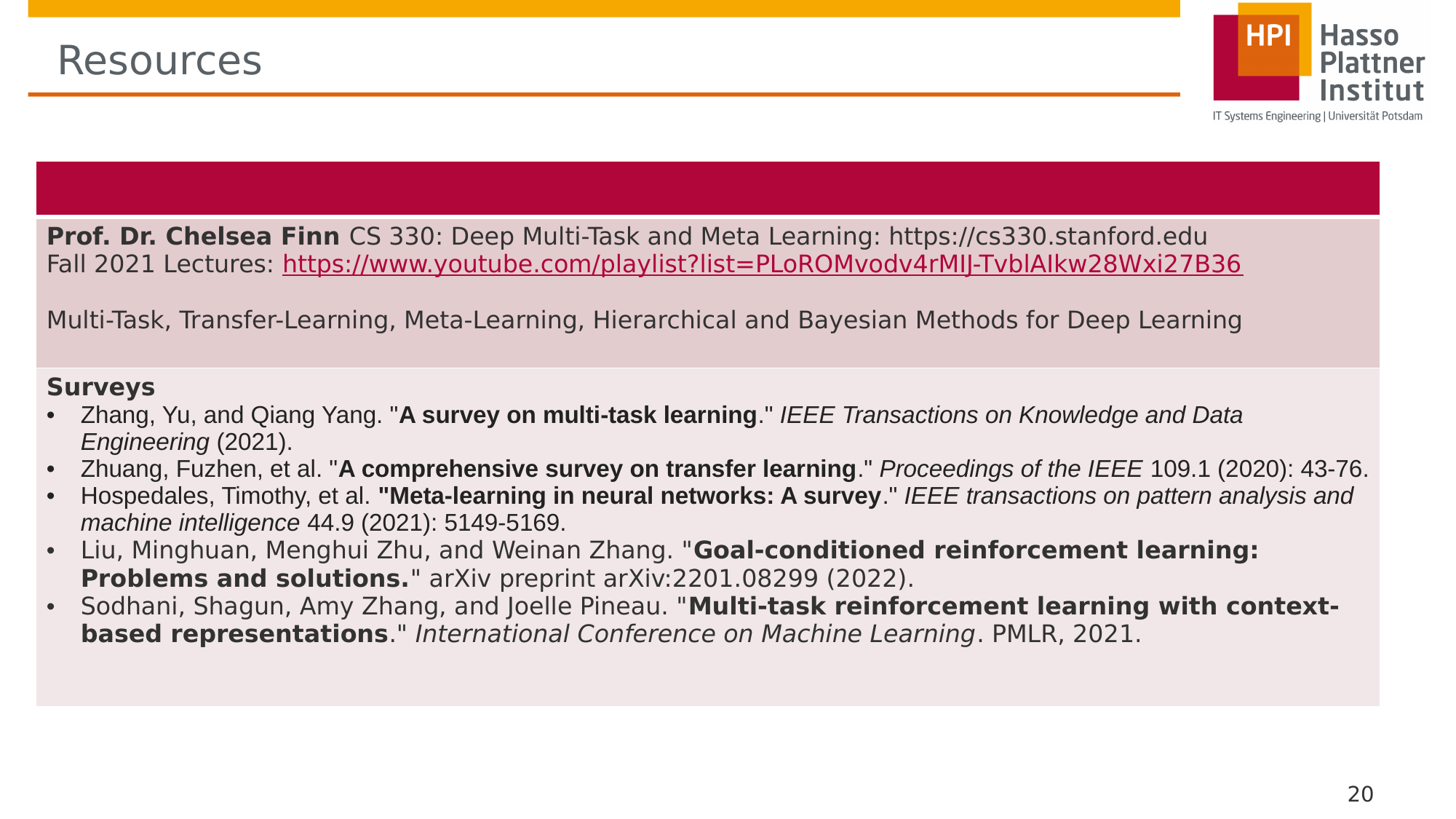

# Resources
|  |
| --- |
| Prof. Dr. Chelsea Finn CS 330: Deep Multi-Task and Meta Learning: https://cs330.stanford.edu Fall 2021 Lectures: https://www.youtube.com/playlist?list=PLoROMvodv4rMIJ-TvblAIkw28Wxi27B36 Multi-Task, Transfer-Learning, Meta-Learning, Hierarchical and Bayesian Methods for Deep Learning |
| Surveys Zhang, Yu, and Qiang Yang. "A survey on multi-task learning." IEEE Transactions on Knowledge and Data Engineering (2021). Zhuang, Fuzhen, et al. "A comprehensive survey on transfer learning." Proceedings of the IEEE 109.1 (2020): 43-76. Hospedales, Timothy, et al. "Meta-learning in neural networks: A survey." IEEE transactions on pattern analysis and machine intelligence 44.9 (2021): 5149-5169. Liu, Minghuan, Menghui Zhu, and Weinan Zhang. "Goal-conditioned reinforcement learning: Problems and solutions." arXiv preprint arXiv:2201.08299 (2022). Sodhani, Shagun, Amy Zhang, and Joelle Pineau. "Multi-task reinforcement learning with context-based representations." International Conference on Machine Learning. PMLR, 2021. |
20